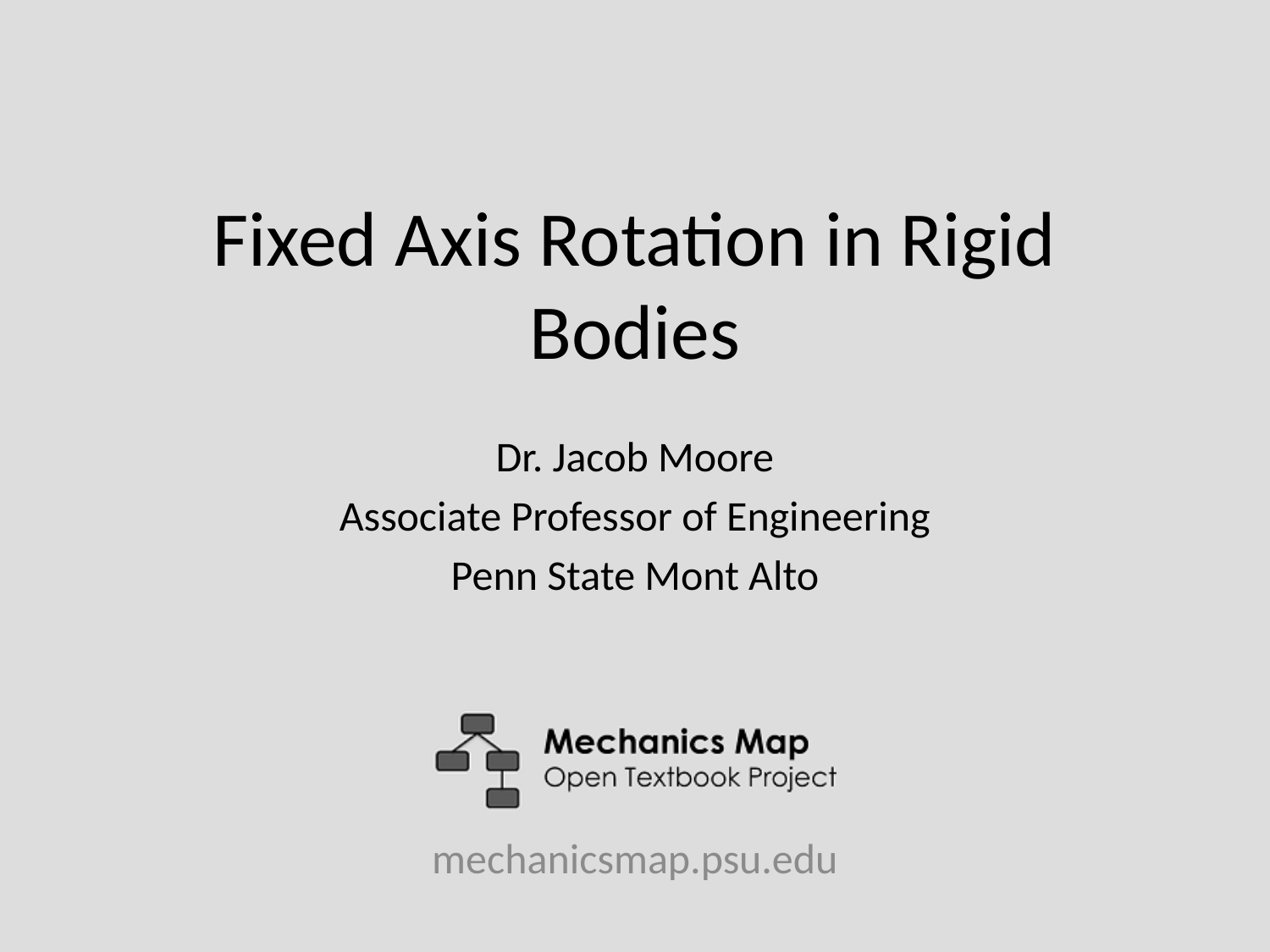

# Fixed Axis Rotation in Rigid Bodies
Dr. Jacob Moore
Associate Professor of Engineering
Penn State Mont Alto